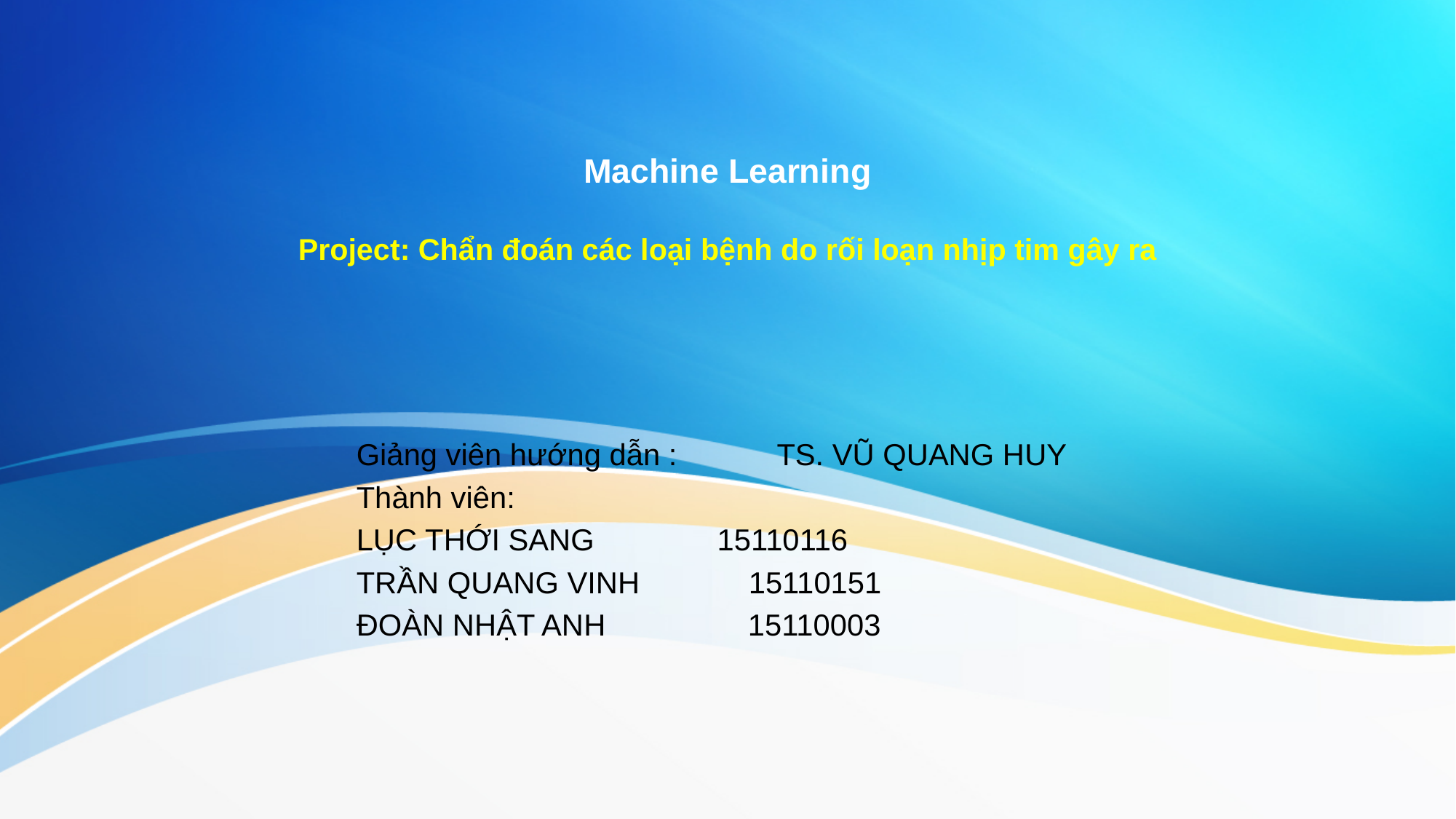

# Machine Learning Project: Chẩn đoán các loại bệnh do rối loạn nhịp tim gây ra
Giảng viên hướng dẫn :            TS. VŨ QUANG HUY
Thành viên:
LỤC THỚI SANG      	    15110116
TRẦN QUANG VINH             15110151
ĐOÀN NHẬT ANH                 15110003